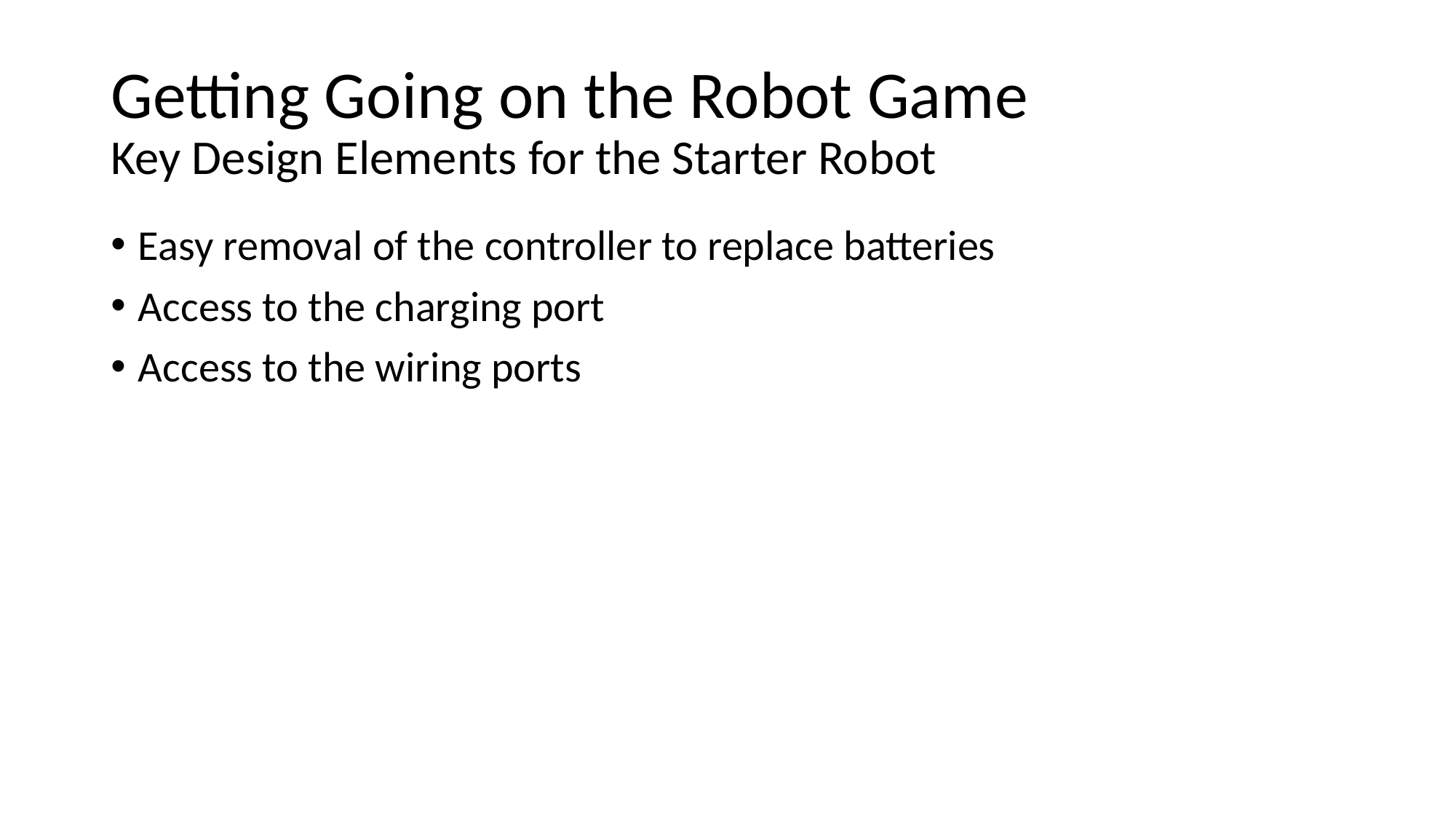

# Getting Going on the Robot Game Key Design Elements for the Starter Robot
Easy removal of the controller to replace batteries
Access to the charging port
Access to the wiring ports